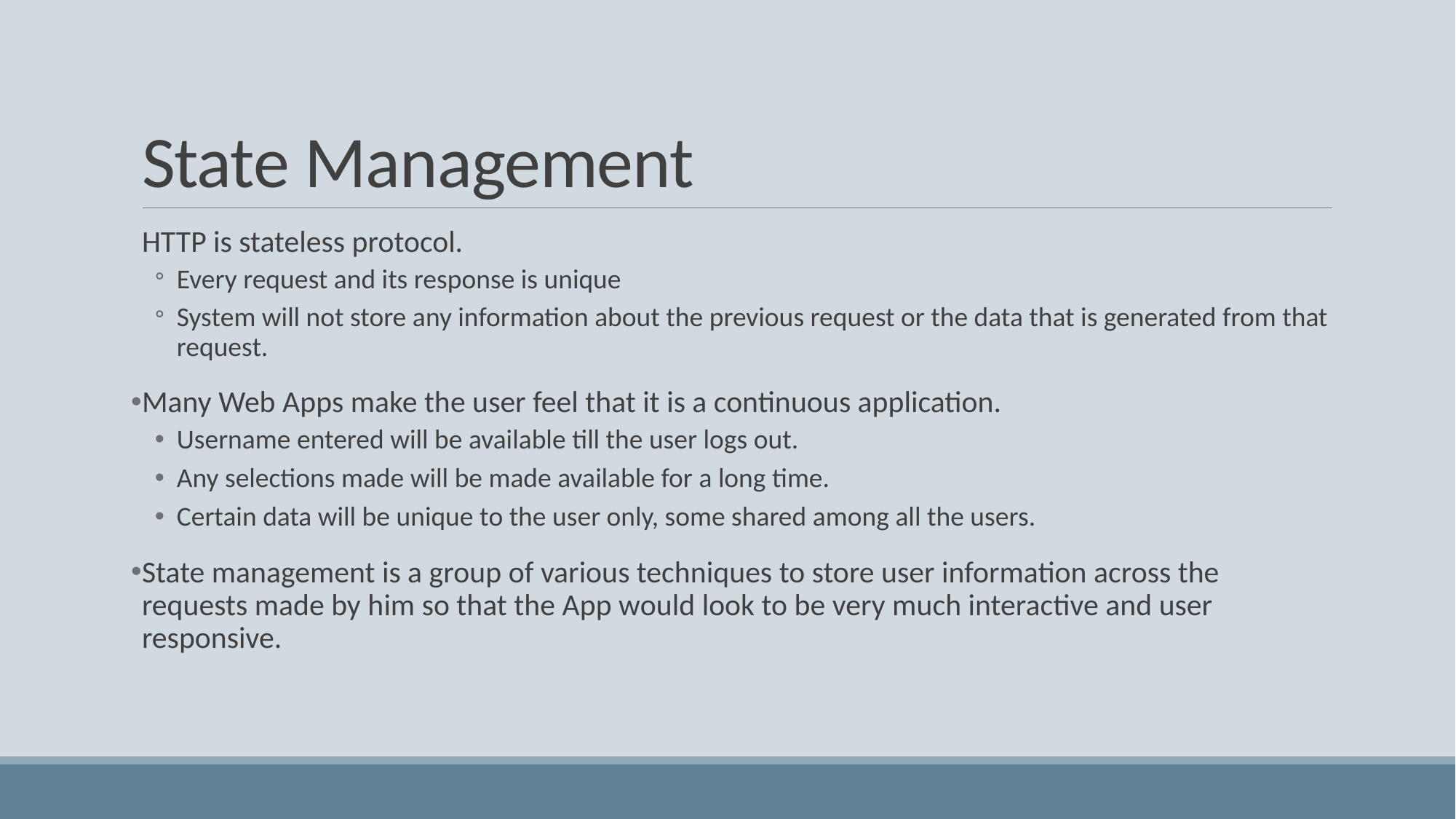

# State Management
HTTP is stateless protocol.
Every request and its response is unique
System will not store any information about the previous request or the data that is generated from that request.
Many Web Apps make the user feel that it is a continuous application.
Username entered will be available till the user logs out.
Any selections made will be made available for a long time.
Certain data will be unique to the user only, some shared among all the users.
State management is a group of various techniques to store user information across the requests made by him so that the App would look to be very much interactive and user responsive.